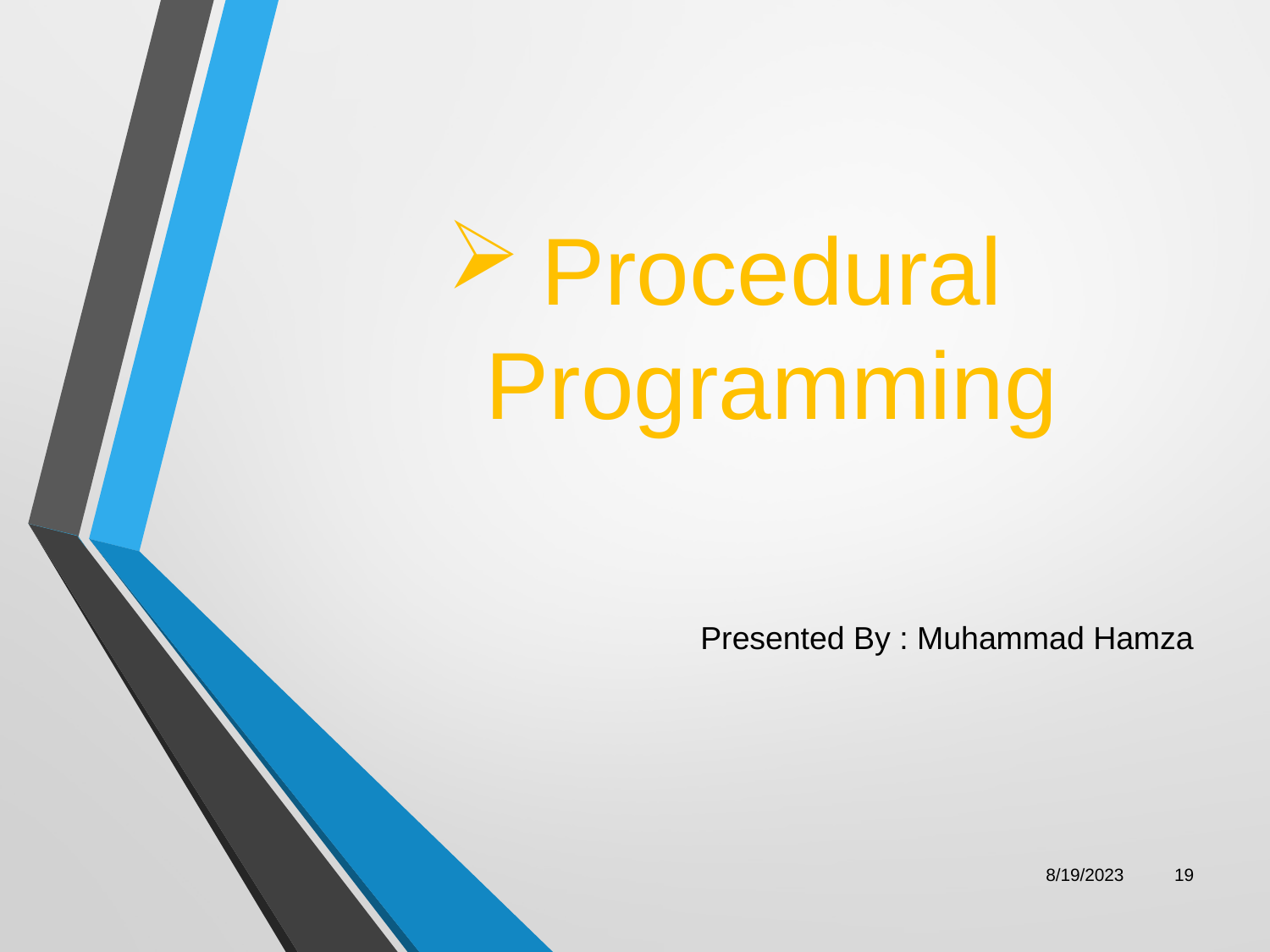

# Procedural Programming
Presented By : Muhammad Hamza

8/19/2023
19